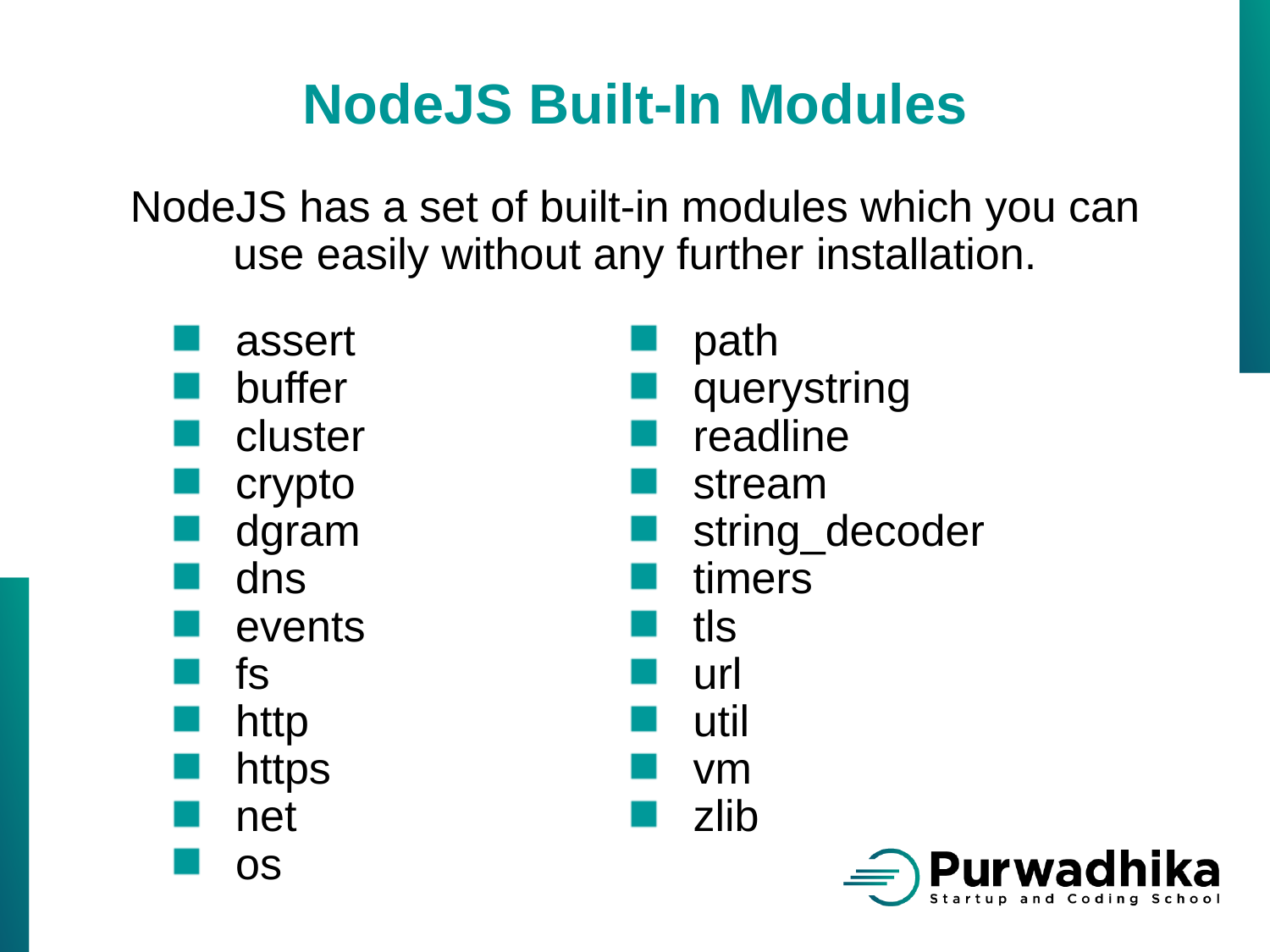

NodeJS Built-In Modules

NodeJS has a set of built-in modules which you can use easily without any further installation.

assert
buffer
cluster
crypto
dgram
dns
events
fs
http
https
net
os
path
querystring
readline
stream
string_decoder
timers
tls
url
util
vm
zlib